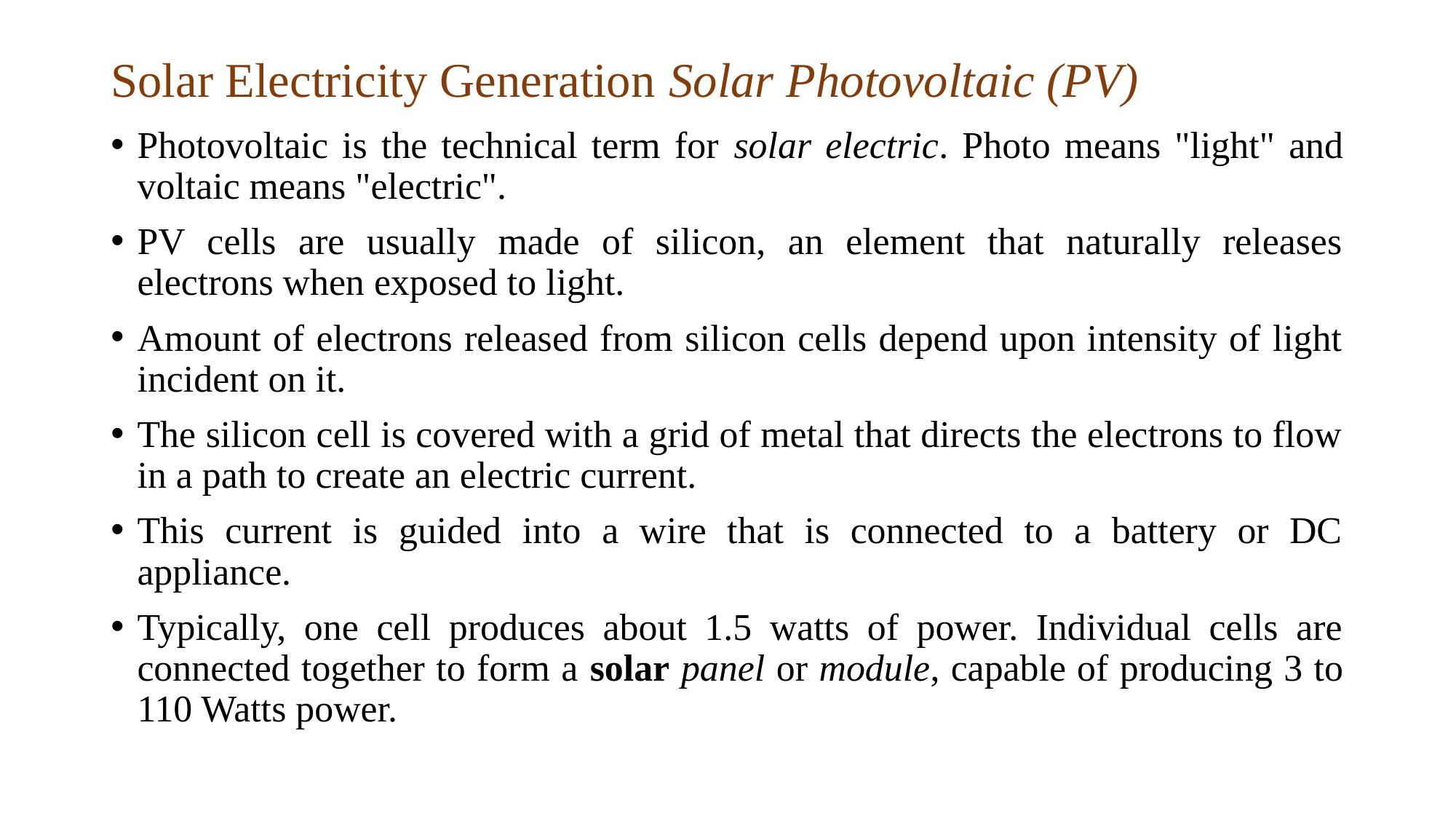

# Solar Electricity Generation Solar Photovoltaic (PV)
Photovoltaic is the technical term for solar electric. Photo means "light" and voltaic means "electric".
PV cells are usually made of silicon, an element that naturally releases electrons when exposed to light.
Amount of electrons released from silicon cells depend upon intensity of light incident on it.
The silicon cell is covered with a grid of metal that directs the electrons to flow in a path to create an electric current.
This current is guided into a wire that is connected to a battery or DC appliance.
Typically, one cell produces about 1.5 watts of power. Individual cells are connected together to form a solar panel or module, capable of producing 3 to 110 Watts power.